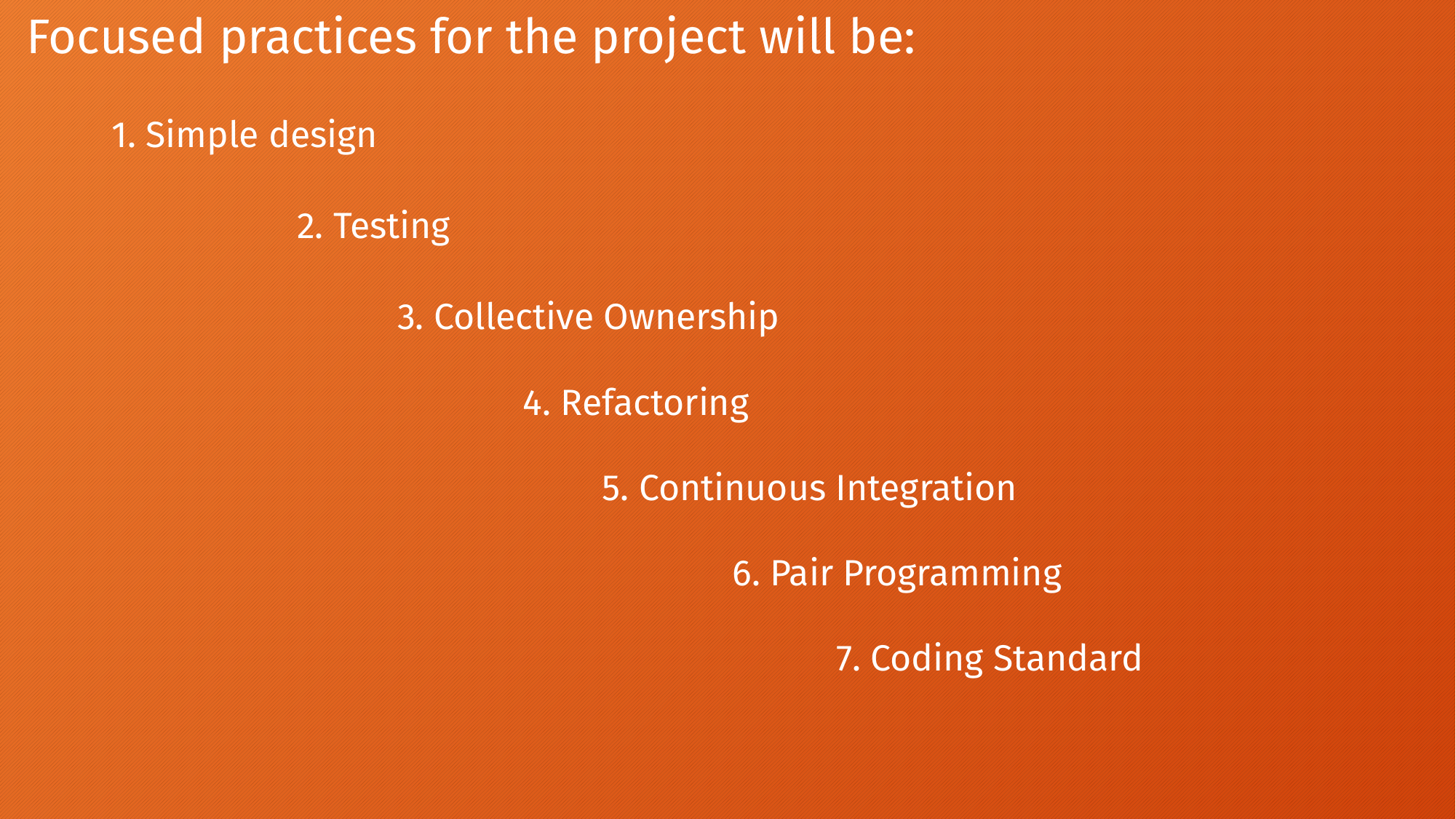

Focused practices for the project will be:
1. Simple design
2. Testing
3. Collective Ownership
4. Refactoring
5. Continuous Integration
6. Pair Programming
7. Coding Standard